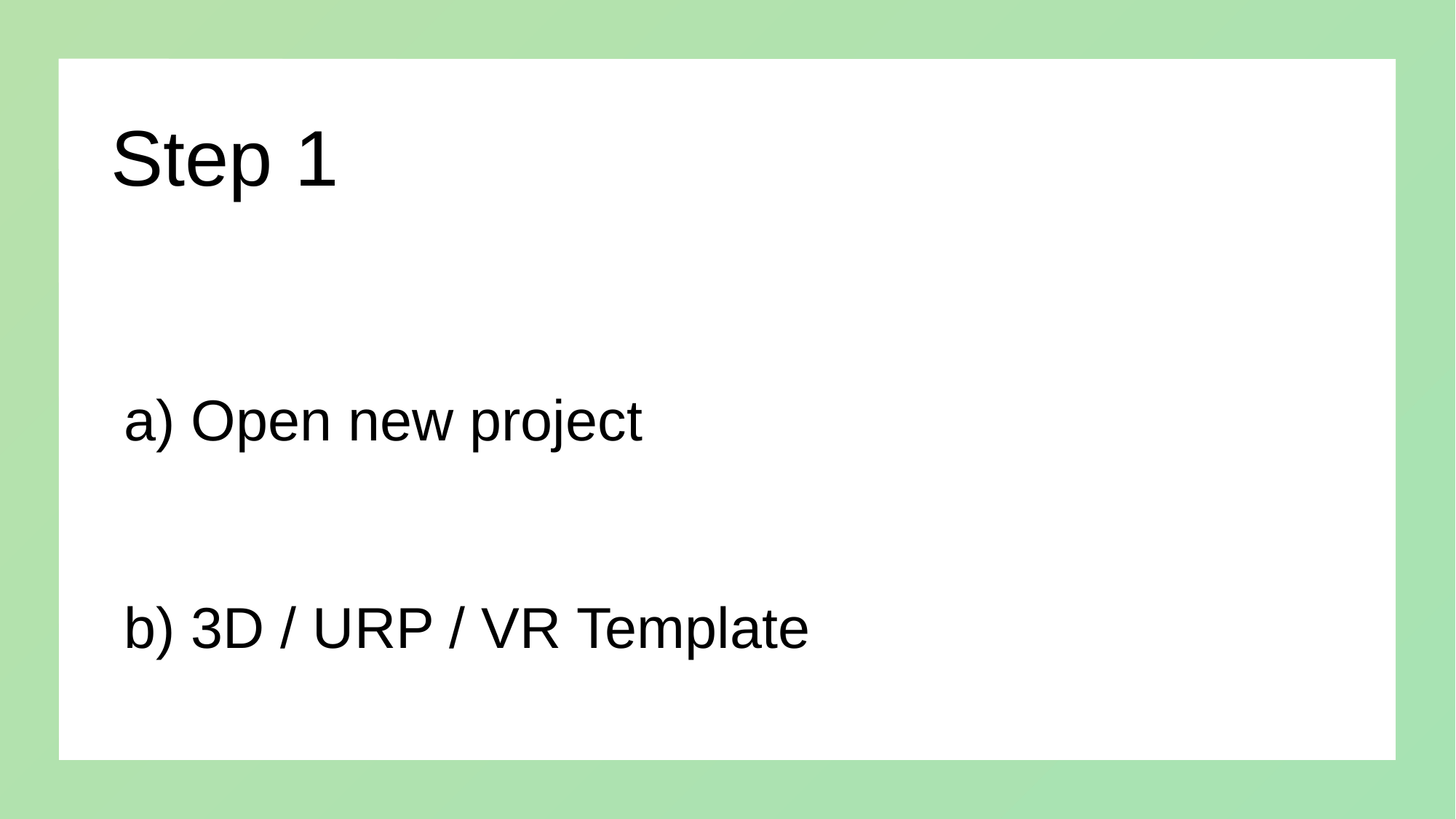

# Step 1
 Open new project
 3D / URP / VR Template